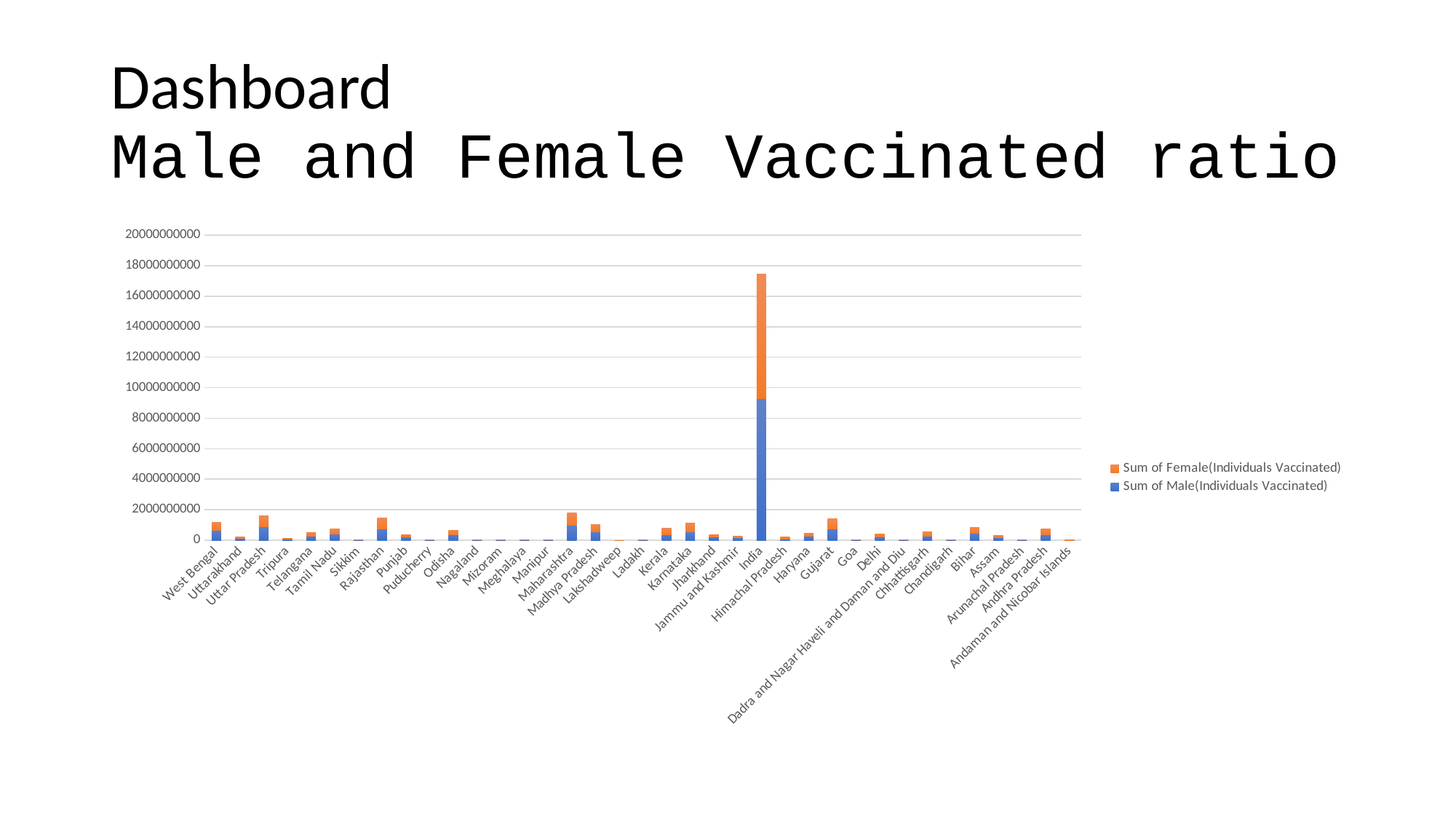

# Dashboard Male and Female Vaccinated ratio

### Chart

| Category | Sum of Male(Individuals Vaccinated) | Sum of Female(Individuals Vaccinated) |
|---|---|---|
| West Bengal | 656425536.0 | 532128855.0 |
| Uttarakhand | 117590037.0 | 110130186.0 |
| Uttar Pradesh | 900954451.0 | 680487056.0 |
| Tripura | 64597066.0 | 59814364.0 |
| Telangana | 273584279.0 | 252868696.0 |
| Tamil Nadu | 389248013.0 | 344530055.0 |
| Sikkim | 11767345.0 | 10062533.0 |
| Rajasthan | 752840347.0 | 686528394.0 |
| Punjab | 208079122.0 | 157221402.0 |
| Puducherry | 12214797.0 | 11649550.0 |
| Odisha | 345643319.0 | 309083171.0 |
| Nagaland | 14066403.0 | 9559207.0 |
| Mizoram | 14107205.0 | 13411957.0 |
| Meghalaya | 18624970.0 | 17042973.0 |
| Manipur | 19975968.0 | 14754142.0 |
| Maharashtra | 966770949.0 | 827976235.0 |
| Madhya Pradesh | 559330137.0 | 461589018.0 |
| Lakshadweep | 1577941.0 | 1205559.0 |
| Ladakh | 6649151.0 | 5529159.0 |
| Kerala | 367341380.0 | 423829307.0 |
| Karnataka | 567343701.0 | 575265047.0 |
| Jharkhand | 197854426.0 | 174143682.0 |
| Jammu and Kashmir | 155315862.0 | 103272091.0 |
| India | 9291513948.0 | 8171807437.0 |
| Himachal Pradesh | 96900109.0 | 99219151.0 |
| Haryana | 254285829.0 | 216980174.0 |
| Gujarat | 746153392.0 | 641997586.0 |
| Goa | 22340619.0 | 20979805.0 |
| Delhi | 234880916.0 | 165735672.0 |
| Dadra and Nagar Haveli and Daman and Diu | 10446644.0 | 6055162.0 |
| Chhattisgarh | 261703202.0 | 274134666.0 |
| Chandigarh | 14959749.0 | 11145458.0 |
| Bihar | 457334240.0 | 399979888.0 |
| Assam | 177301094.0 | 149094370.0 |
| Arunachal Pradesh | 15690340.0 | 12546790.0 |
| Andhra Pradesh | 368956824.0 | 384371948.0 |
| Andaman and Nicobar Islands | 5525173.0 | 4679222.0 |